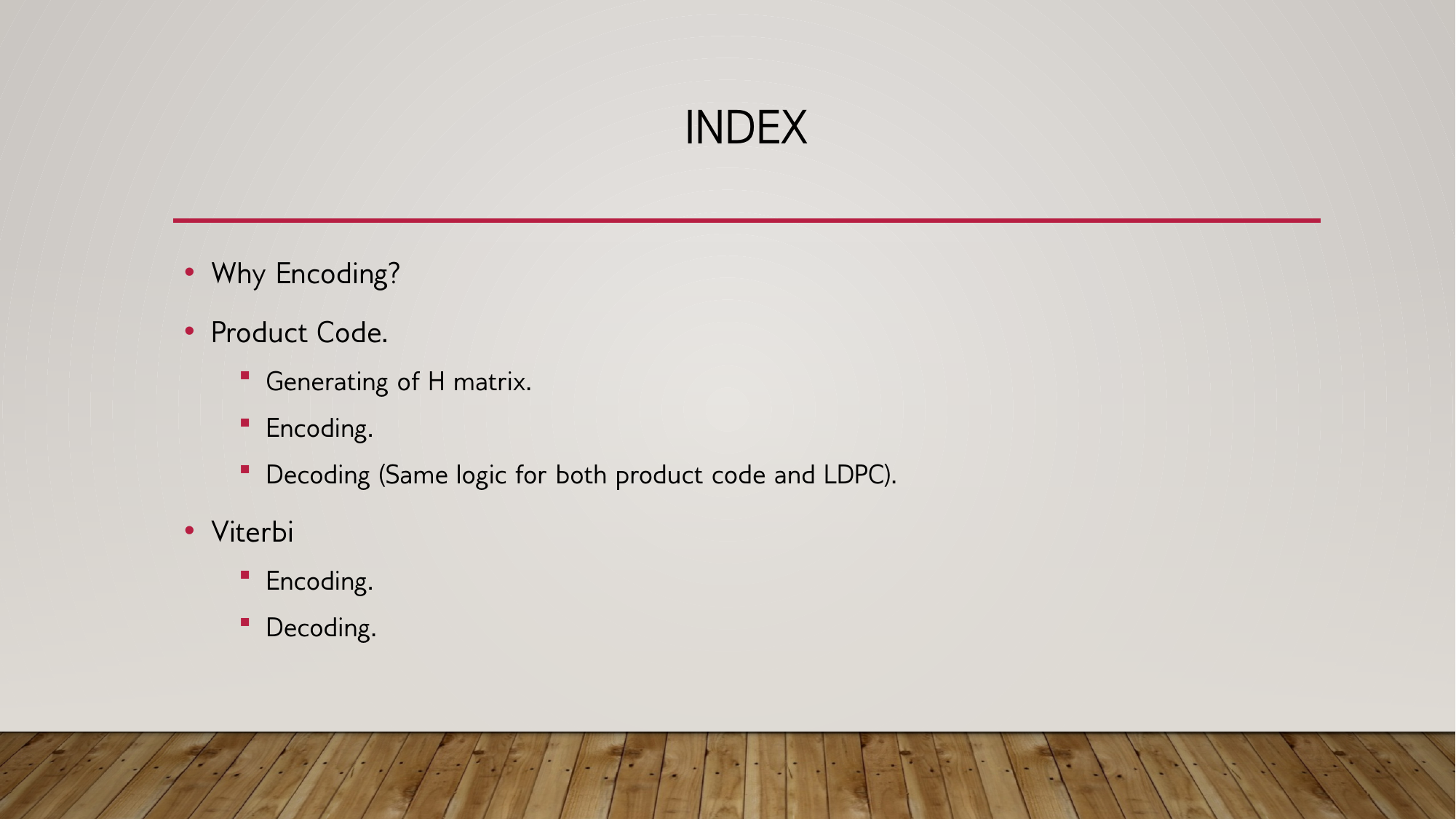

# InDex
Why Encoding?
Product Code.
Generating of H matrix.
Encoding.
Decoding (Same logic for both product code and LDPC).
Viterbi
Encoding.
Decoding.